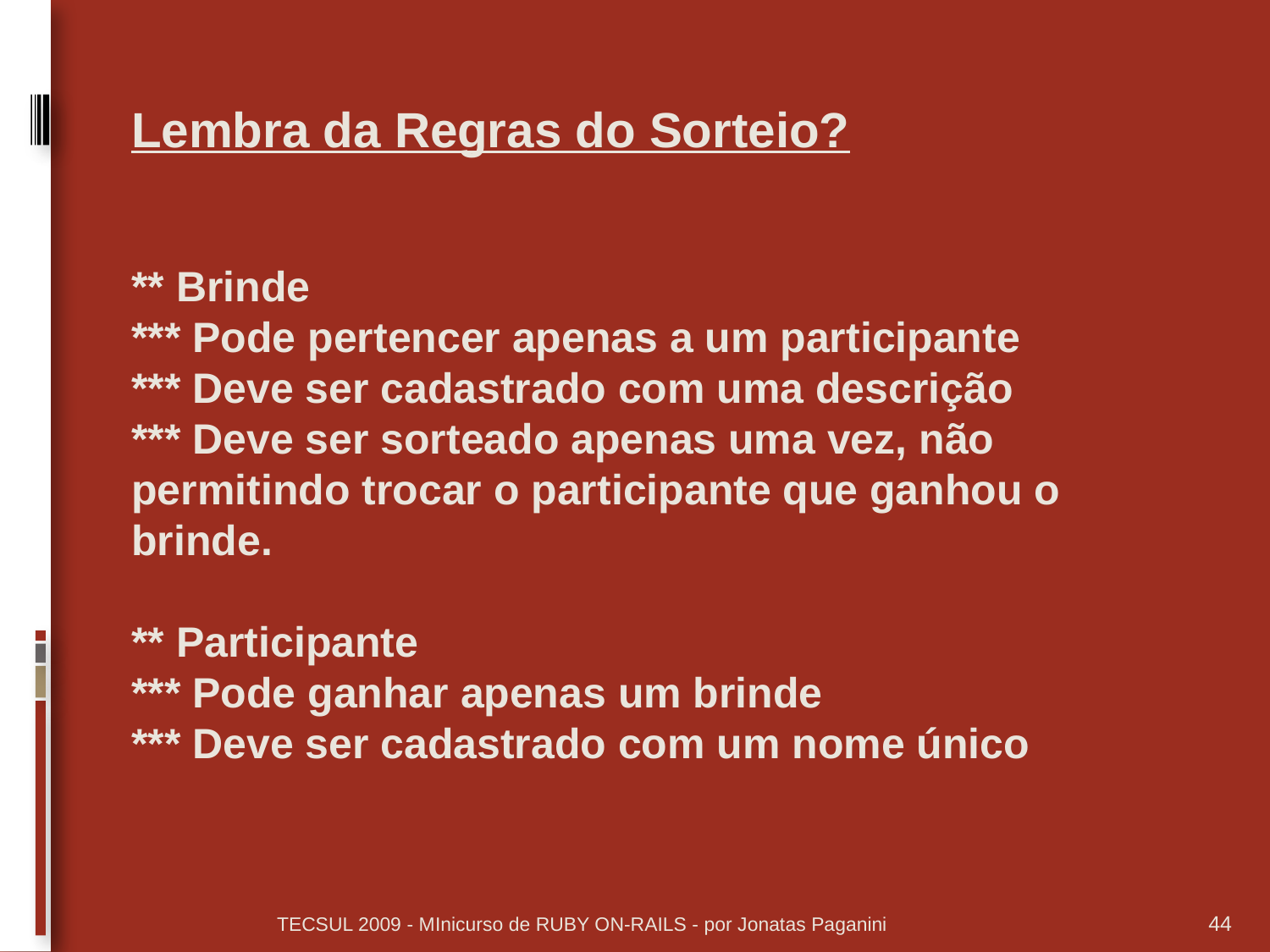

Lembra da Regras do Sorteio?

** Brinde
*** Pode pertencer apenas a um participante
*** Deve ser cadastrado com uma descrição
*** Deve ser sorteado apenas uma vez, não permitindo trocar o participante que ganhou o brinde.

** Participante
*** Pode ganhar apenas um brinde
*** Deve ser cadastrado com um nome único
TECSUL 2009 - MInicurso de RUBY ON-RAILS - por Jonatas Paganini
44